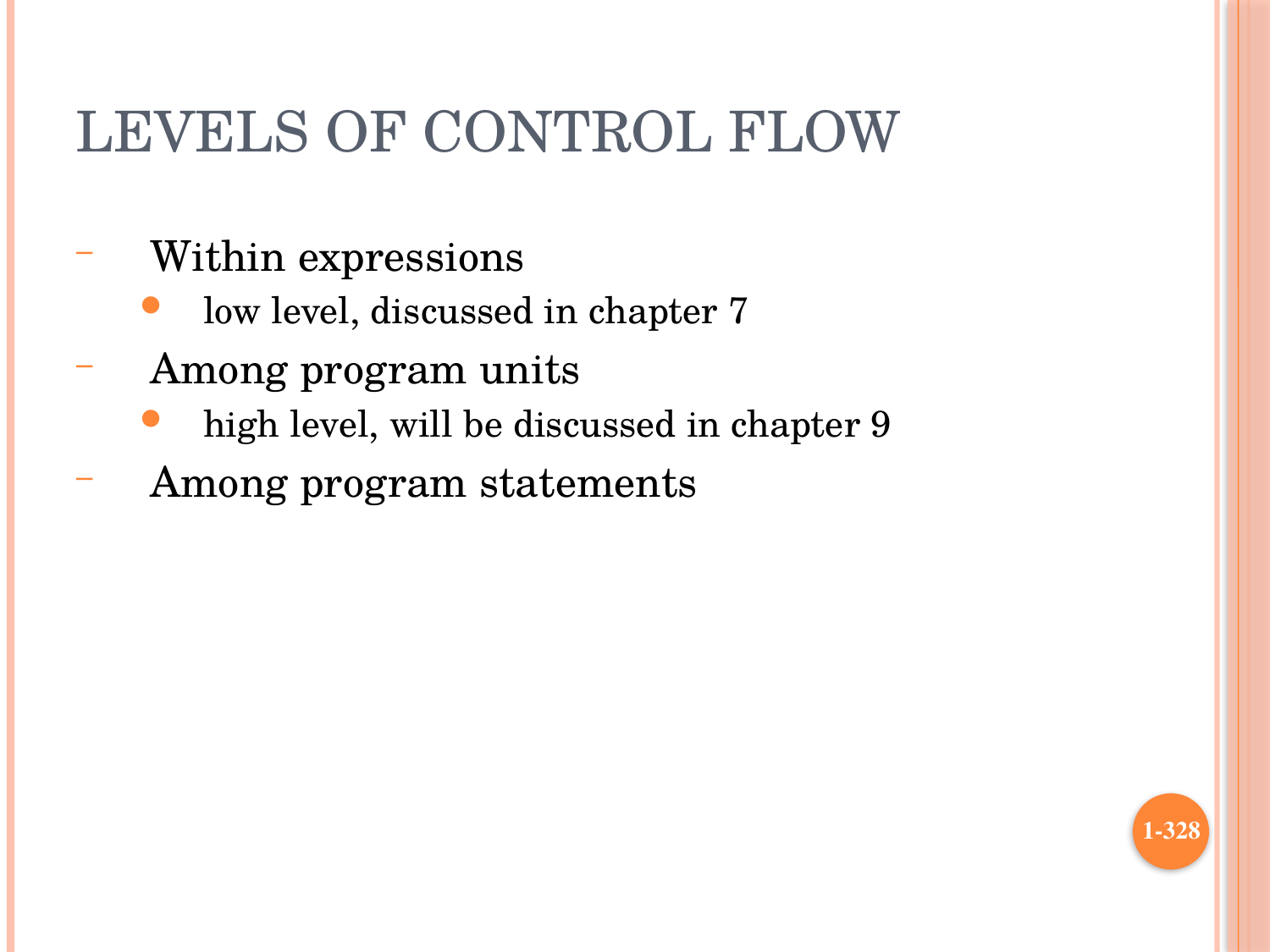

# Levels of Control Flow
Within expressions
low level, discussed in chapter 7
Among program units
high level, will be discussed in chapter 9
Among program statements

1-328